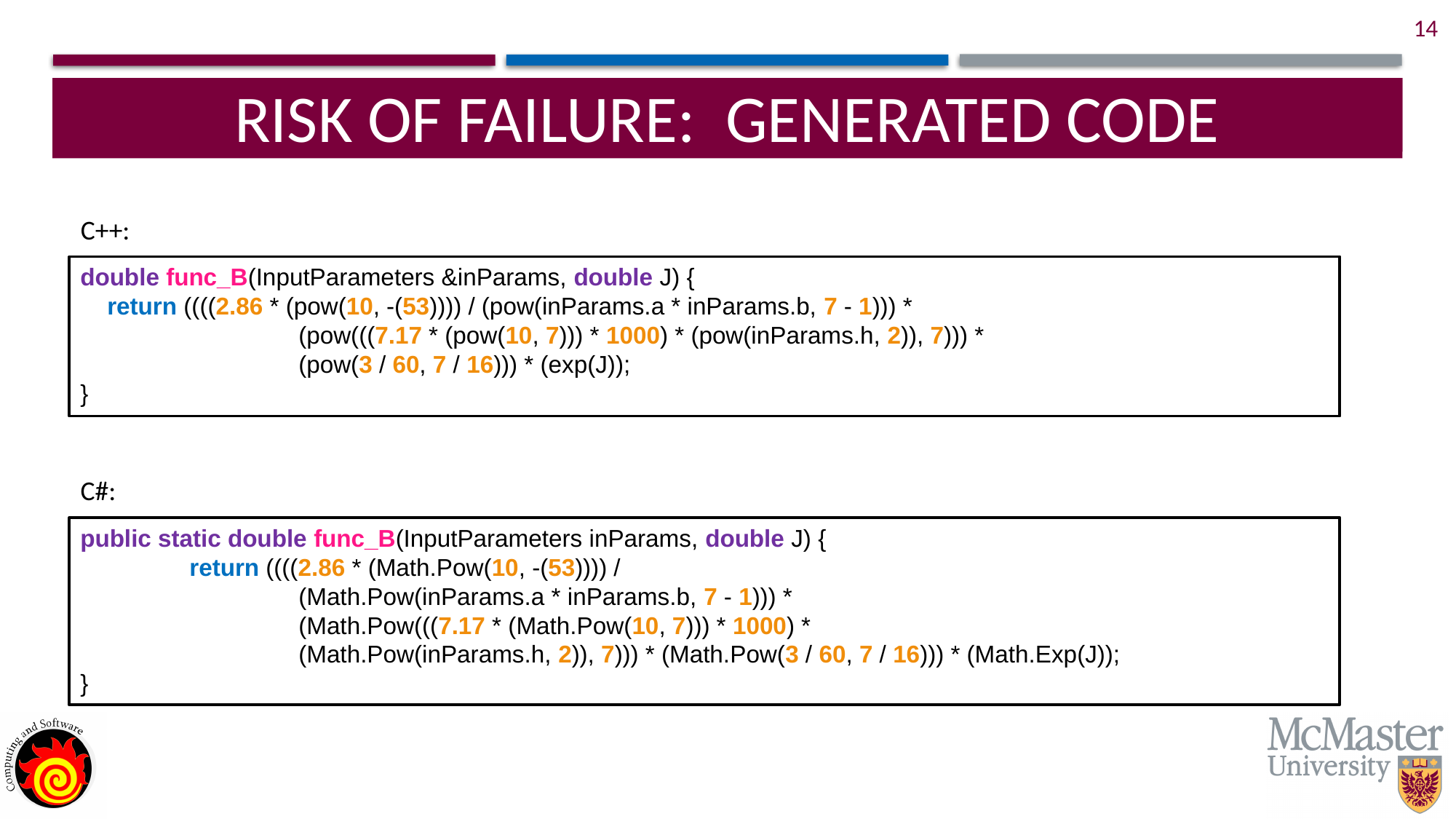

14
# Risk of Failure:  Generated Code

double func_B(InputParameters &inParams, double J) {
    return ((((2.86 * (pow(10, -(53)))) / (pow(inParams.a * inParams.b, 7 - 1))) *
		(pow(((7.17 * (pow(10, 7))) * 1000) * (pow(inParams.h, 2)), 7))) *
		(pow(3 / 60, 7 / 16))) * (exp(J));
}

public static double func_B(InputParameters inParams, double J) {
	return ((((2.86 * (Math.Pow(10, -(53)))) /
		(Math.Pow(inParams.a * inParams.b, 7 - 1))) *
		(Math.Pow(((7.17 * (Math.Pow(10, 7))) * 1000) *
		(Math.Pow(inParams.h, 2)), 7))) * (Math.Pow(3 / 60, 7 / 16))) * (Math.Exp(J));
}

C++:

C#: